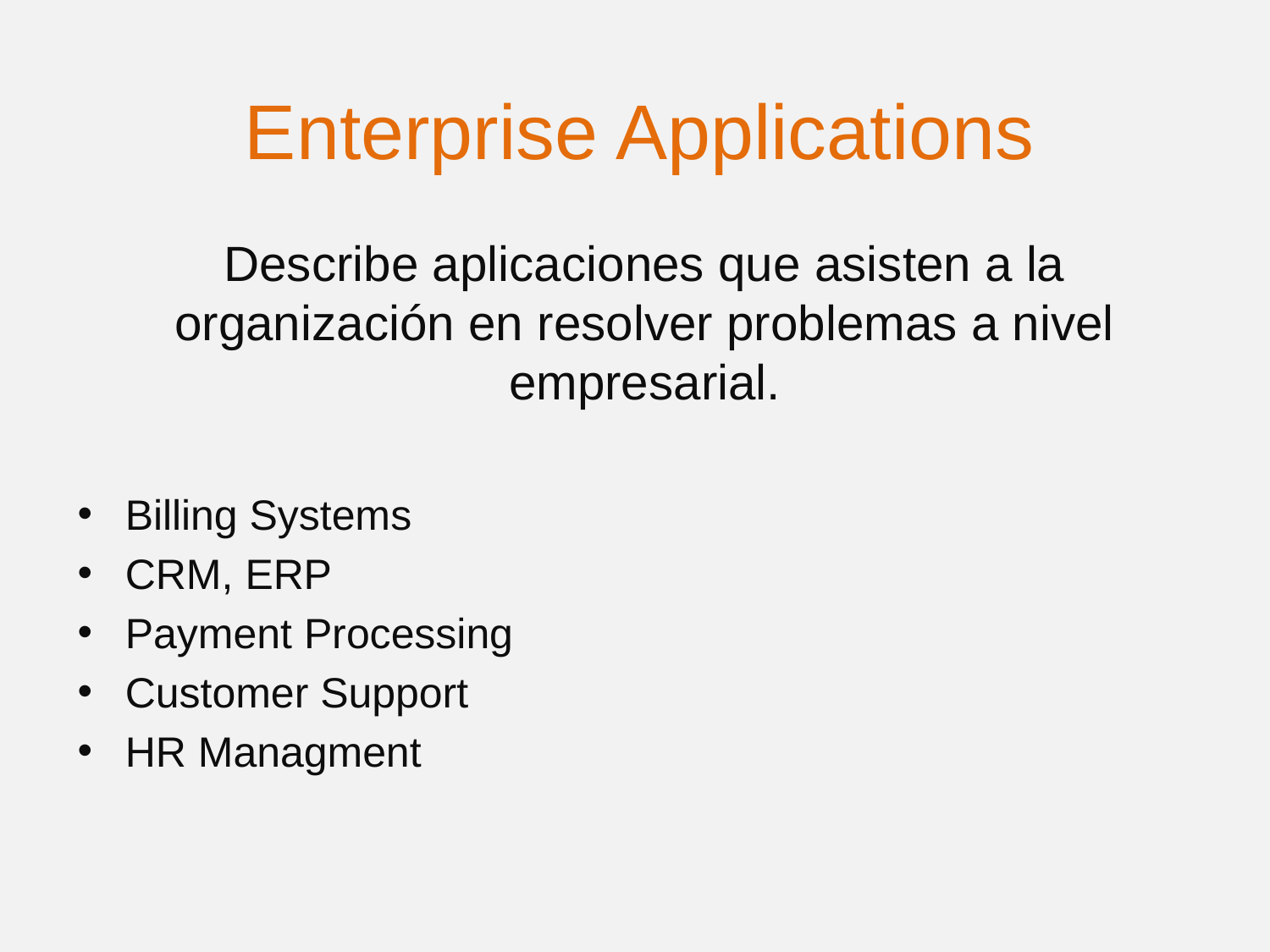

Enterprise Applications
Describe aplicaciones que asisten a la organización en resolver problemas a nivel empresarial.

Billing Systems
CRM, ERP
Payment Processing
Customer Support
HR Managment